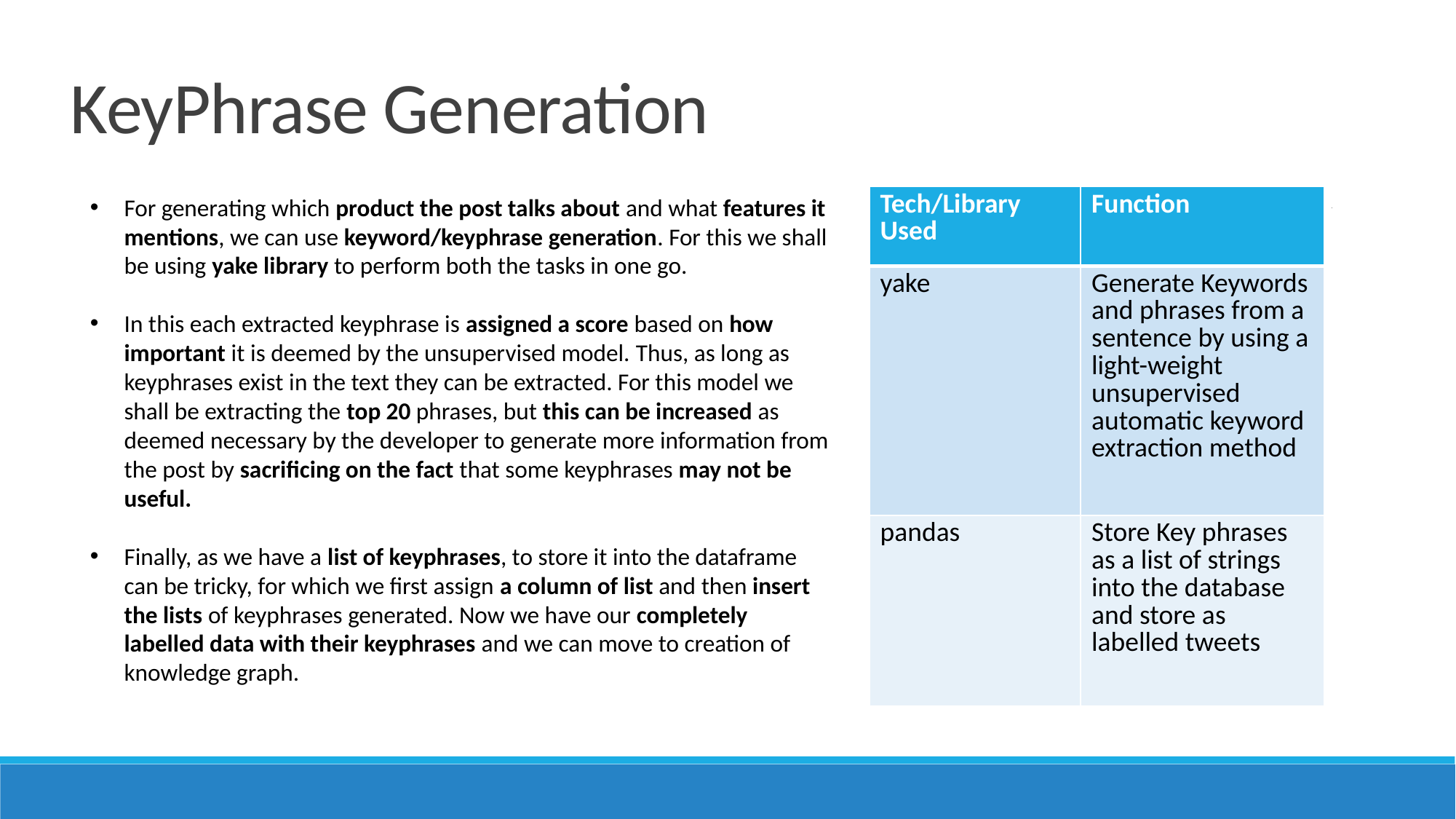

# KeyPhrase Generation
For generating which product the post talks about and what features it mentions, we can use keyword/keyphrase generation. For this we shall be using yake library to perform both the tasks in one go.

In this each extracted keyphrase is assigned a score based on how important it is deemed by the unsupervised model. Thus, as long as keyphrases exist in the text they can be extracted. For this model we shall be extracting the top 20 phrases, but this can be increased as deemed necessary by the developer to generate more information from the post by sacrificing on the fact that some keyphrases may not be useful.

Finally, as we have a list of keyphrases, to store it into the dataframe can be tricky, for which we first assign a column of list and then insert the lists of keyphrases generated. Now we have our completely labelled data with their keyphrases and we can move to creation of knowledge graph.
| Tech/Library Used | Function |
| --- | --- |
| yake | Generate Keywords and phrases from a sentence by using a light-weight unsupervised automatic keyword extraction method |
| pandas | Store Key phrases as a list of strings into the database and store as labelled tweets |